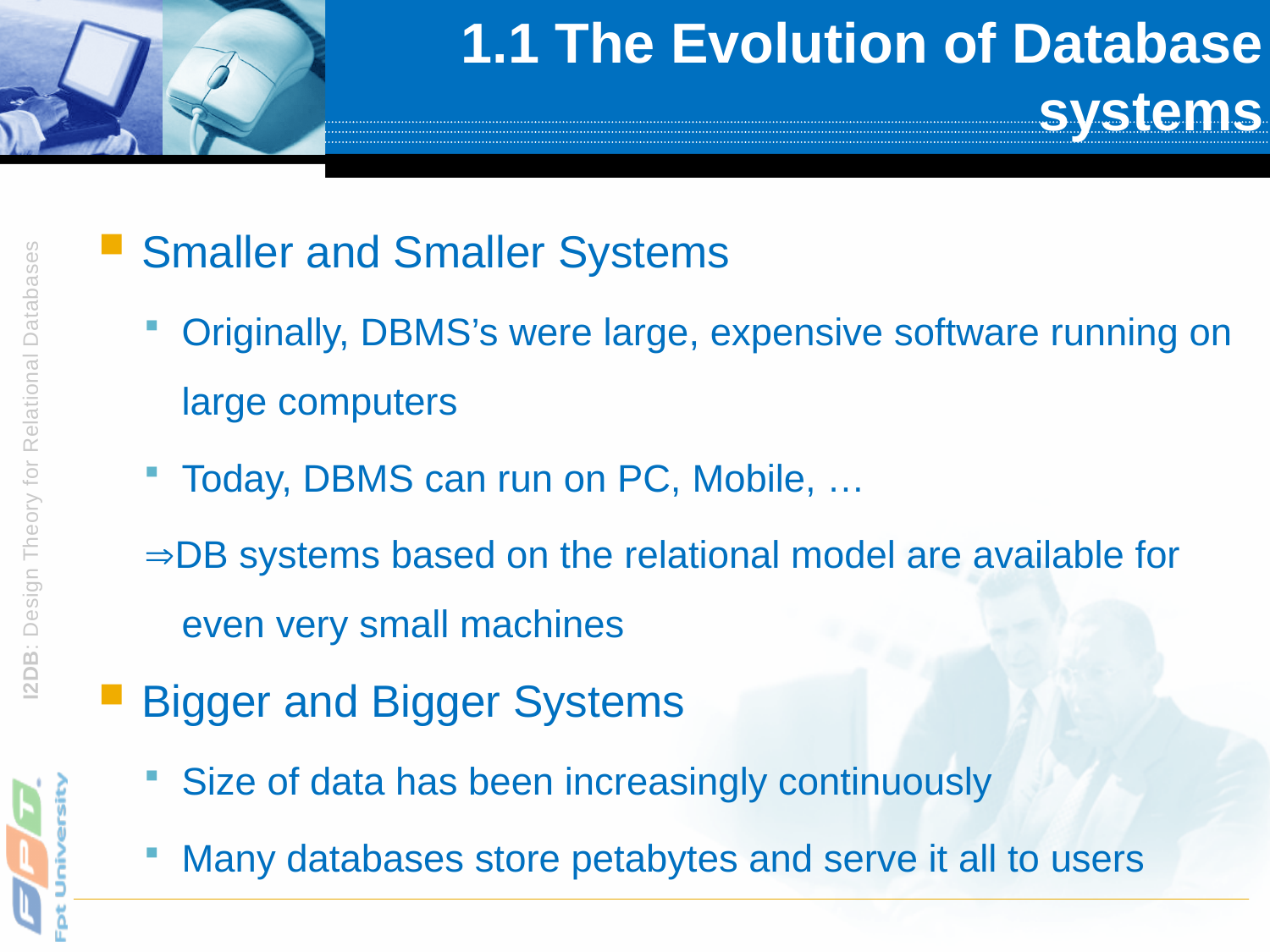

# 1.1 The Evolution of Database systems
Smaller and Smaller Systems
Originally, DBMS’s were large, expensive software running on large computers
Today, DBMS can run on PC, Mobile, …
⇒DB systems based on the relational model are available for even very small machines
Bigger and Bigger Systems
Size of data has been increasingly continuously
Many databases store petabytes and serve it all to users